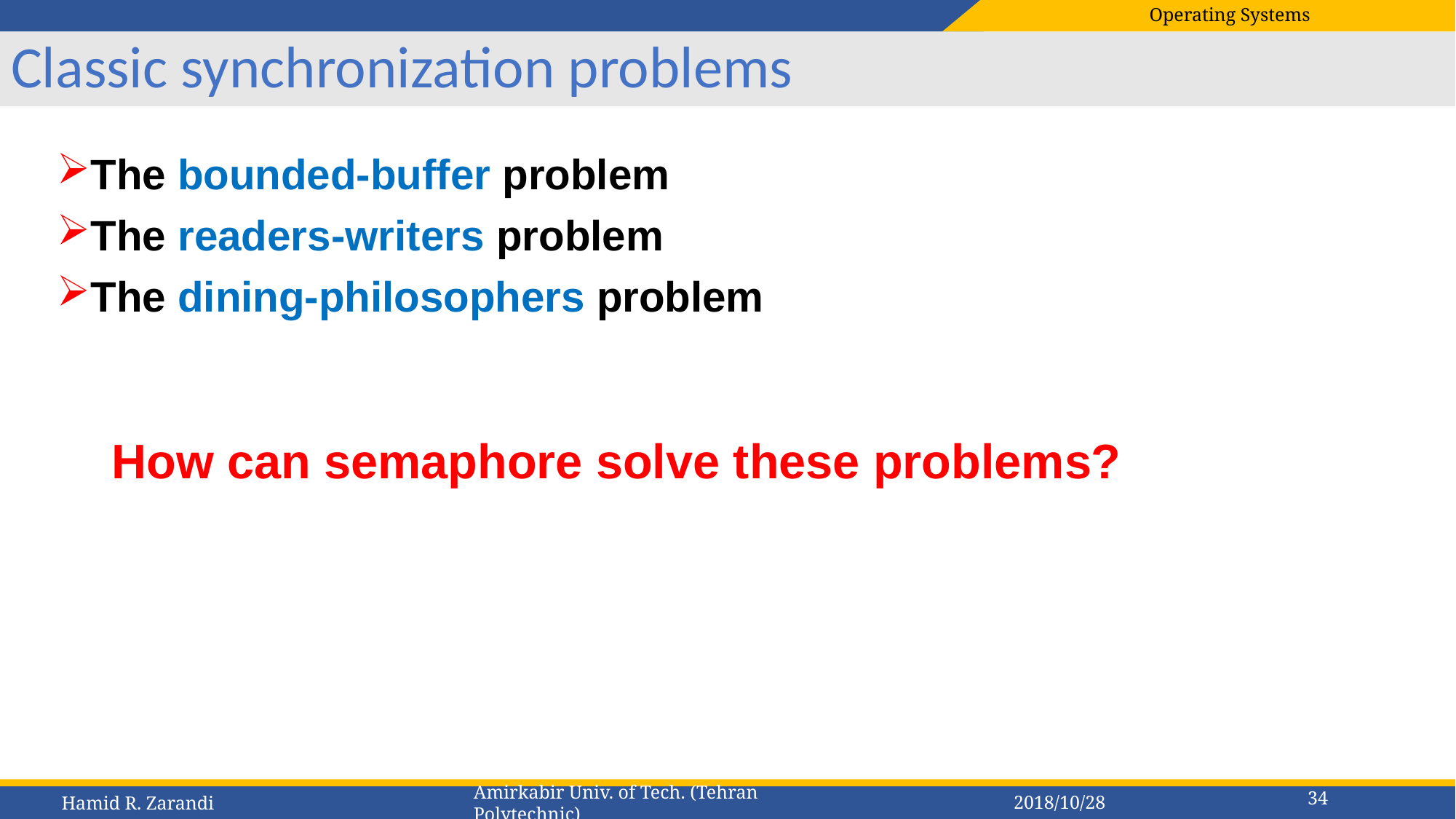

# Classic synchronization problems
The bounded-buffer problem
The readers-writers problem
The dining-philosophers problem

How can semaphore solve these problems?